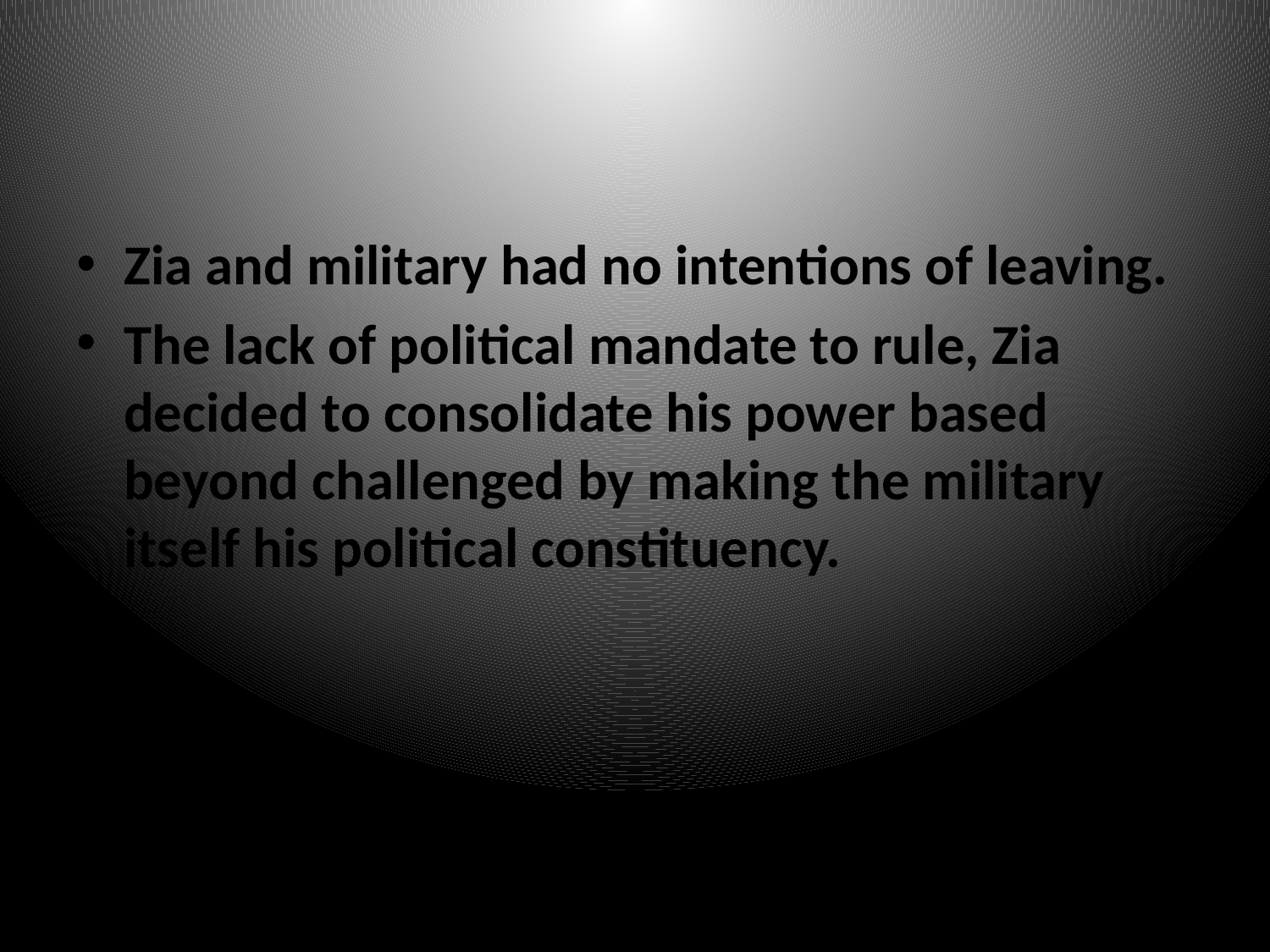

#
Zia and military had no intentions of leaving.
The lack of political mandate to rule, Zia decided to consolidate his power based beyond challenged by making the military itself his political constituency.